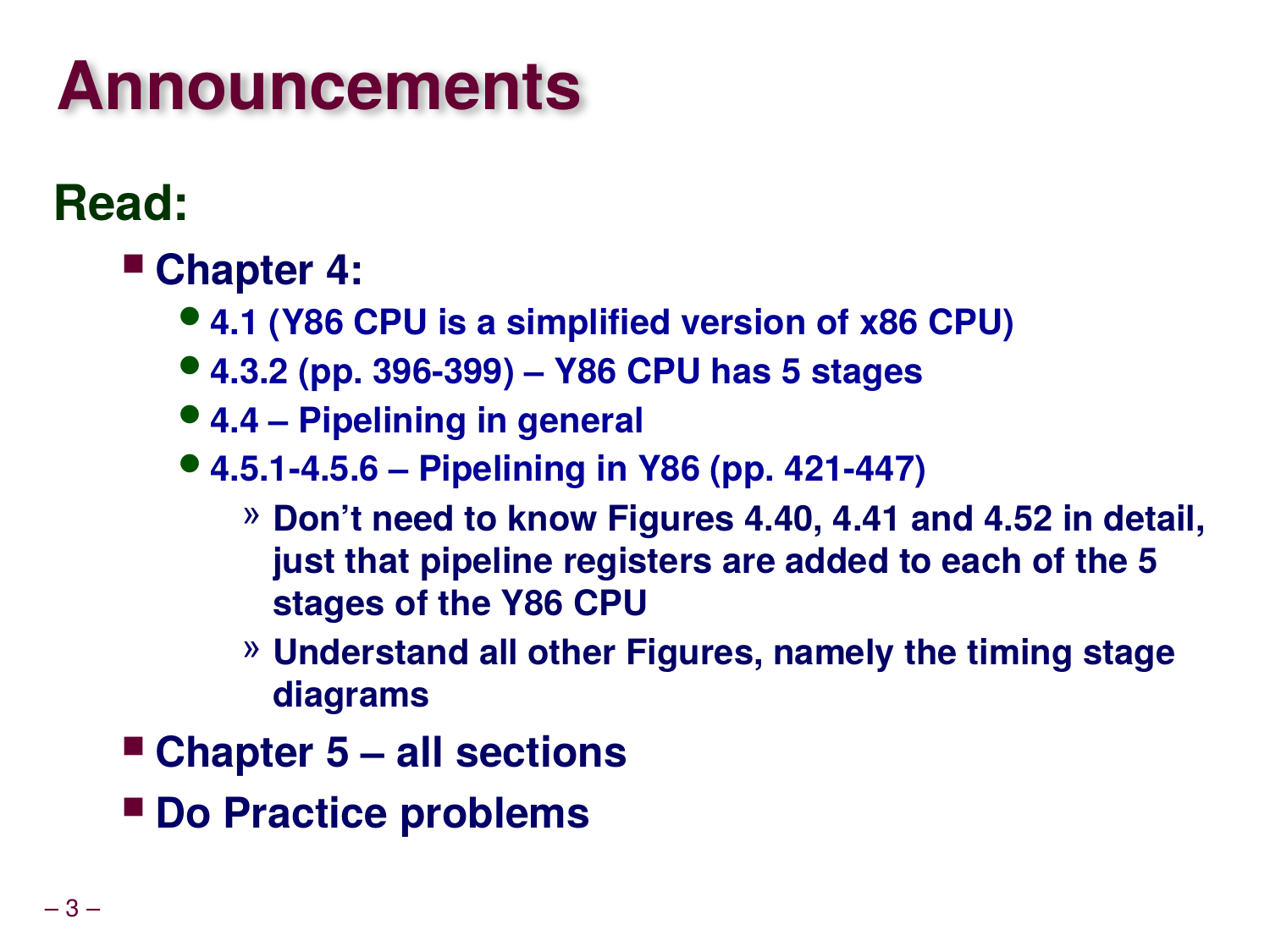

# Announcements
Read:
Chapter 4:
4.1 (Y86 CPU is a simplified version of x86 CPU)
4.3.2 (pp. 396-399) – Y86 CPU has 5 stages
4.4 – Pipelining in general
4.5.1-4.5.6 – Pipelining in Y86 (pp. 421-447)
Don’t need to know Figures 4.40, 4.41 and 4.52 in detail, just that pipeline registers are added to each of the 5 stages of the Y86 CPU
Understand all other Figures, namely the timing stage diagrams
Chapter 5 – all sections
Do Practice problems